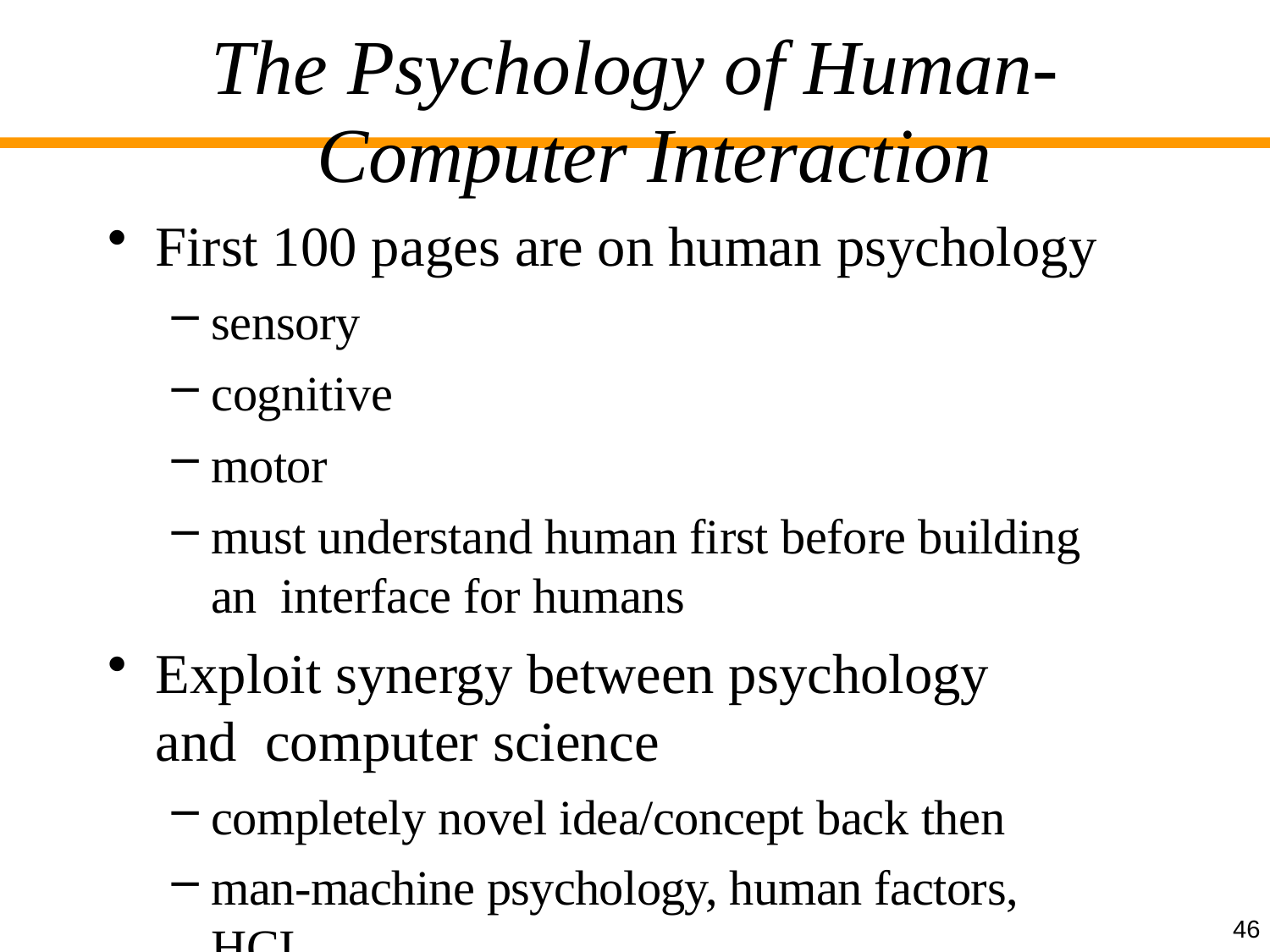

# The Psychology of Human-  Computer Interaction
First 100 pages are on human psychology
sensory
cognitive
motor
must understand human first before building an  interface for humans
Exploit synergy between psychology and  computer science
completely novel idea/concept back then
man-machine psychology, human factors, HCI
46